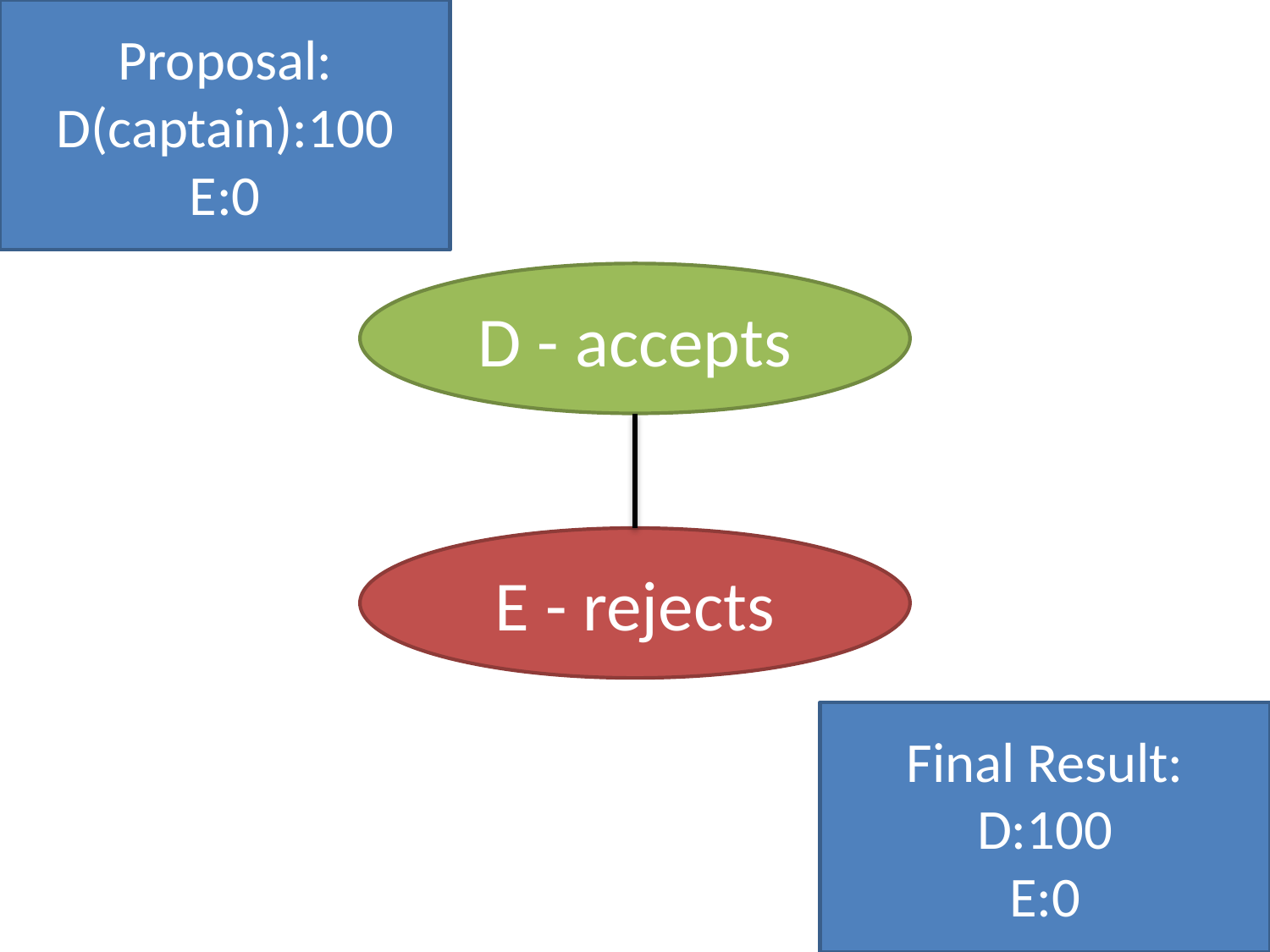

Proposal:
D(captain):100
E:0
D - accepts
E - rejects
Final Result:
D:100
E:0